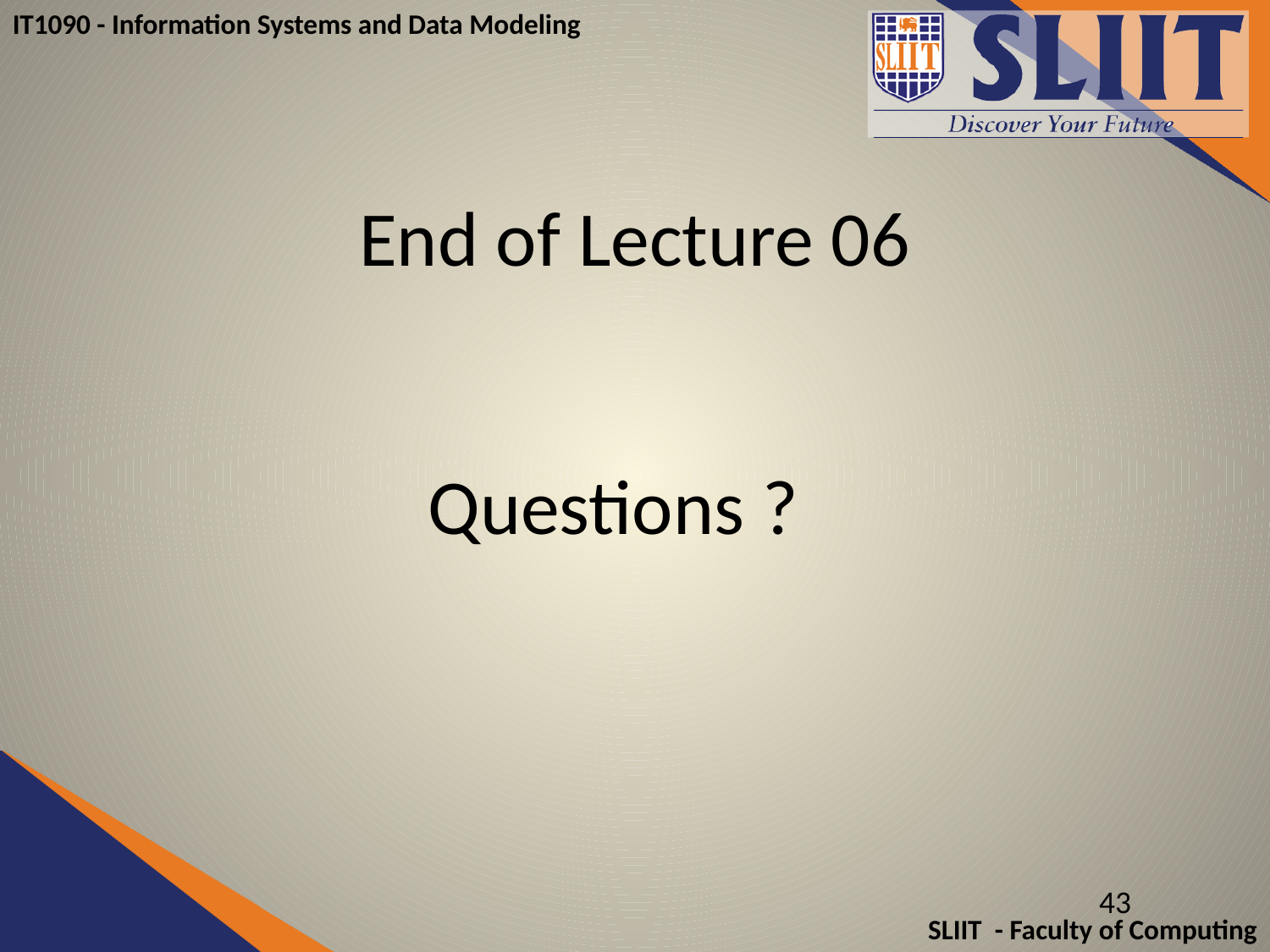

# End of Lecture 06
Questions ?
43